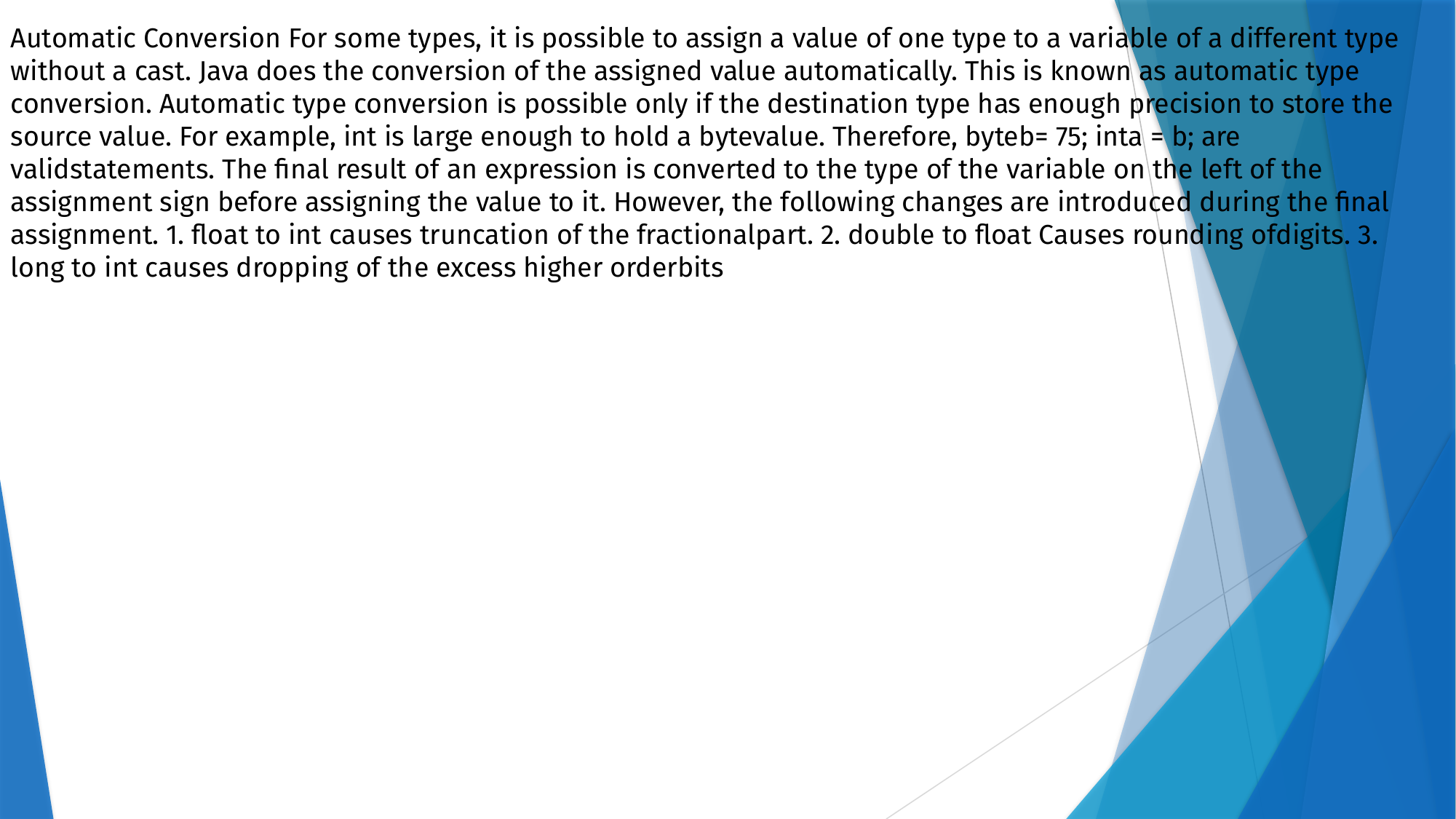

Automatic Conversion For some types, it is possible to assign a value of one type to a variable of a different type without a cast. Java does the conversion of the assigned value automatically. This is known as automatic type conversion. Automatic type conversion is possible only if the destination type has enough precision to store the source value. For example, int is large enough to hold a bytevalue. Therefore, byteb= 75; inta = b; are validstatements. The final result of an expression is converted to the type of the variable on the left of the assignment sign before assigning the value to it. However, the following changes are introduced during the final assignment. 1. float to int causes truncation of the fractionalpart. 2. double to float Causes rounding ofdigits. 3. long to int causes dropping of the excess higher orderbits